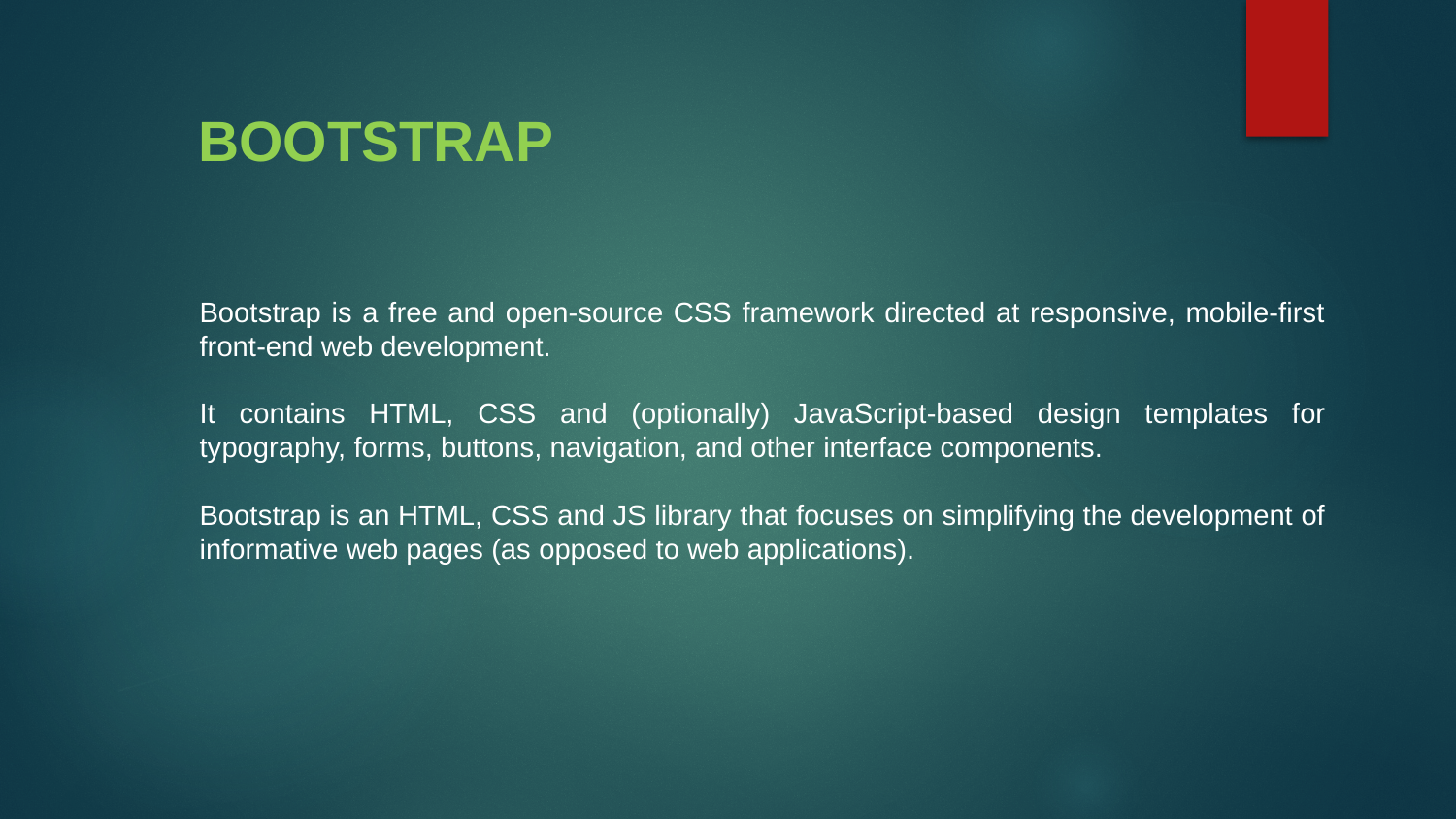

BOOTSTRAP

Bootstrap is a free and open-source CSS framework directed at responsive, mobile-first front-end web development.

It contains HTML, CSS and (optionally) JavaScript-based design templates for typography, forms, buttons, navigation, and other interface components.

Bootstrap is an HTML, CSS and JS library that focuses on simplifying the development of informative web pages (as opposed to web applications).